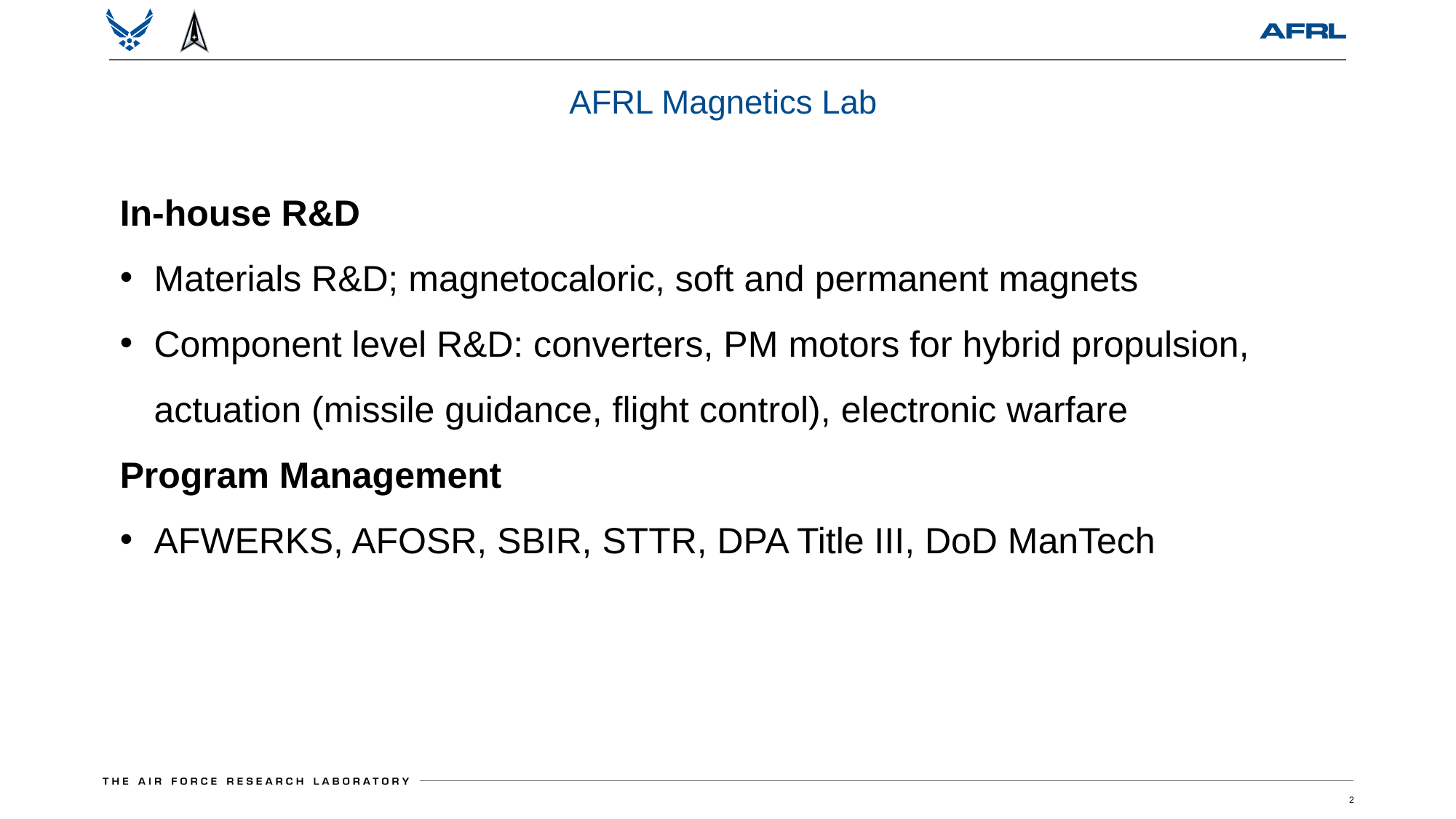

# AFRL Magnetics Lab
In-house R&D
Materials R&D; magnetocaloric, soft and permanent magnets
Component level R&D: converters, PM motors for hybrid propulsion, actuation (missile guidance, flight control), electronic warfare
Program Management
AFWERKS, AFOSR, SBIR, STTR, DPA Title III, DoD ManTech